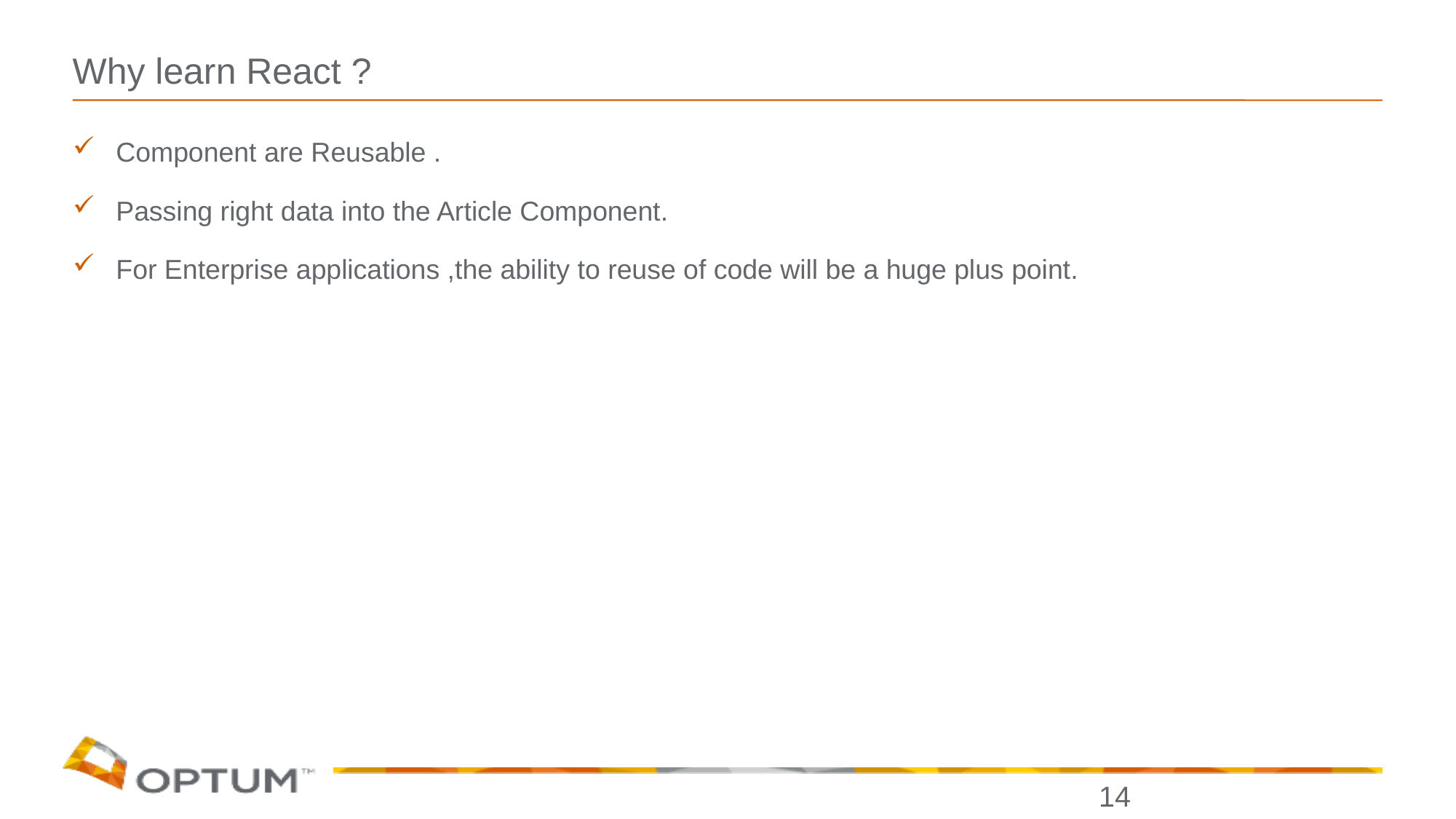

# Why learn React ?
Component are Reusable .
Passing right data into the Article Component.
For Enterprise applications ,the ability to reuse of code will be a huge plus point.

14